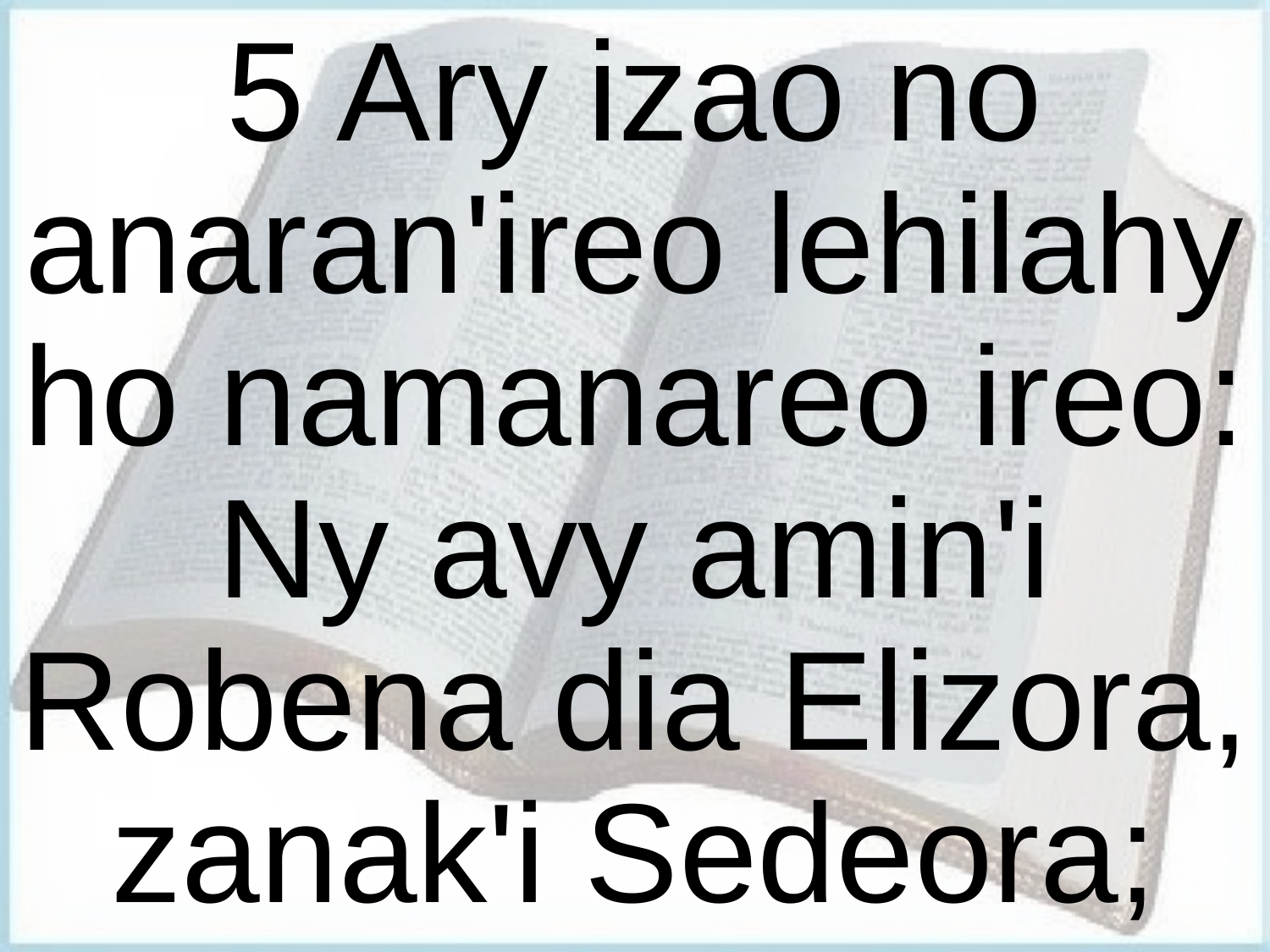

# 5 Ary izao no anaran'ireo lehilahy ho namanareo ireo: Ny avy amin'i Robena dia Elizora, zanak'i Sedeora;